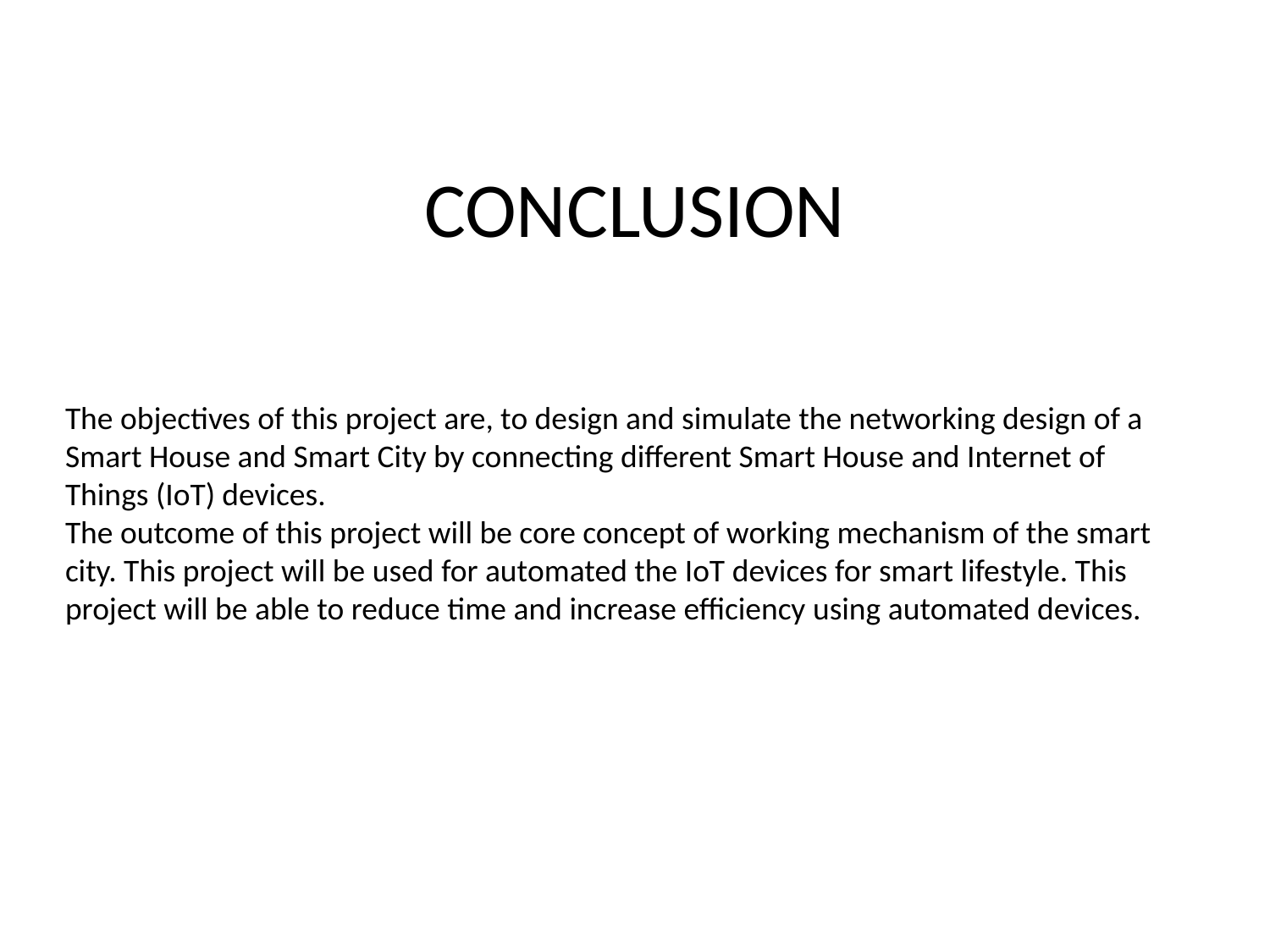

# CONCLUSION
The objectives of this project are, to design and simulate the networking design of a Smart House and Smart City by connecting different Smart House and Internet of Things (IoT) devices.
The outcome of this project will be core concept of working mechanism of the smart city. This project will be used for automated the IoT devices for smart lifestyle. This project will be able to reduce time and increase efficiency using automated devices.